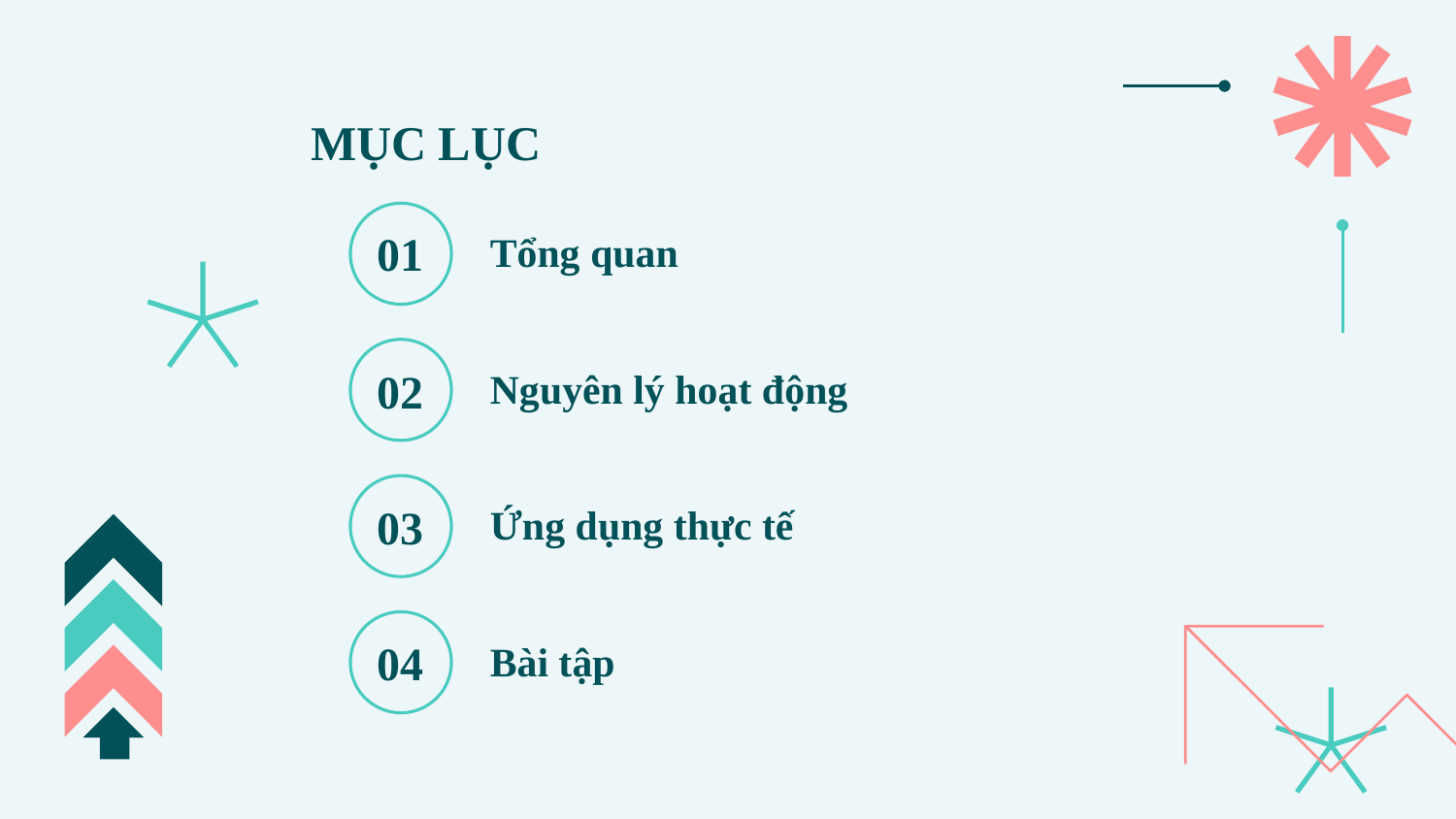

MỤC LỤC

Tổng quan
01

Nguyên lý hoạt động
02

Ứng dụng thực tế
03

Bài tập
04